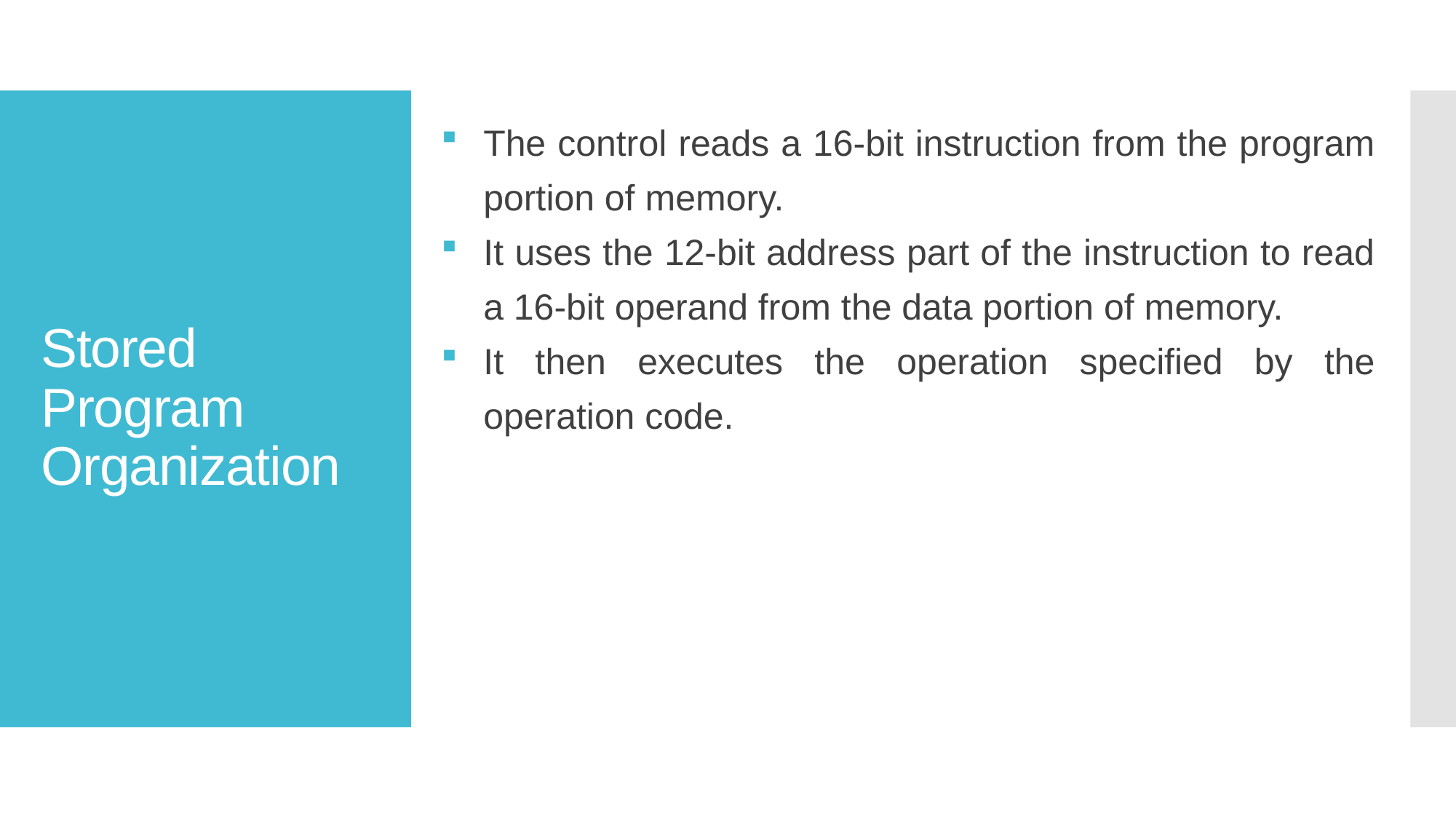

The control reads a 16-bit instruction from the program portion of memory.
It uses the 12-bit address part of the instruction to read a 16-bit operand from the data portion of memory.
It then executes the operation specified by the operation code.
# Stored Program Organization